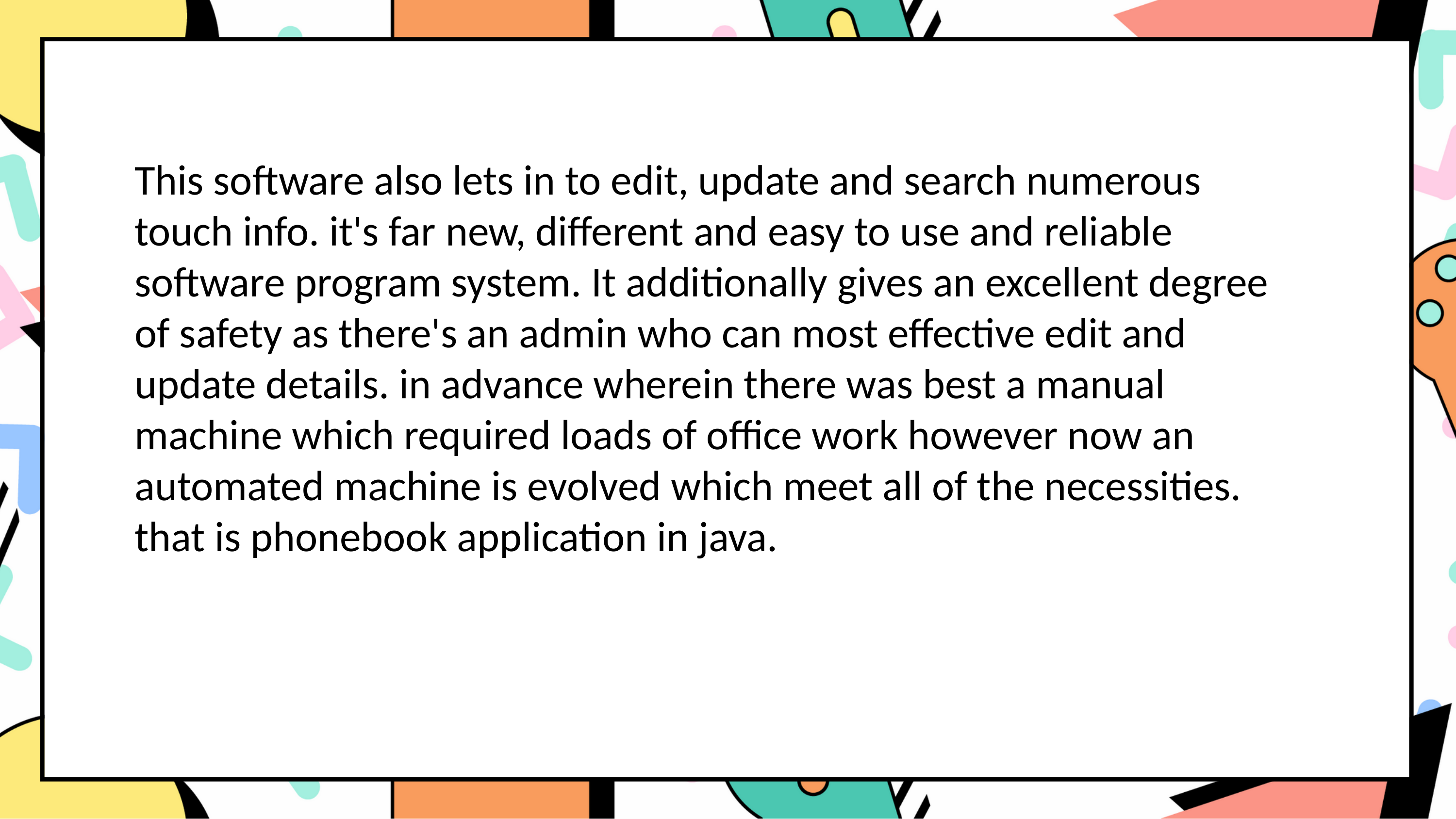

This software also lets in to edit, update and search numerous touch info. it's far new, different and easy to use and reliable software program system. It additionally gives an excellent degree of safety as there's an admin who can most effective edit and update details. in advance wherein there was best a manual machine which required loads of office work however now an automated machine is evolved which meet all of the necessities. that is phonebook application in java.